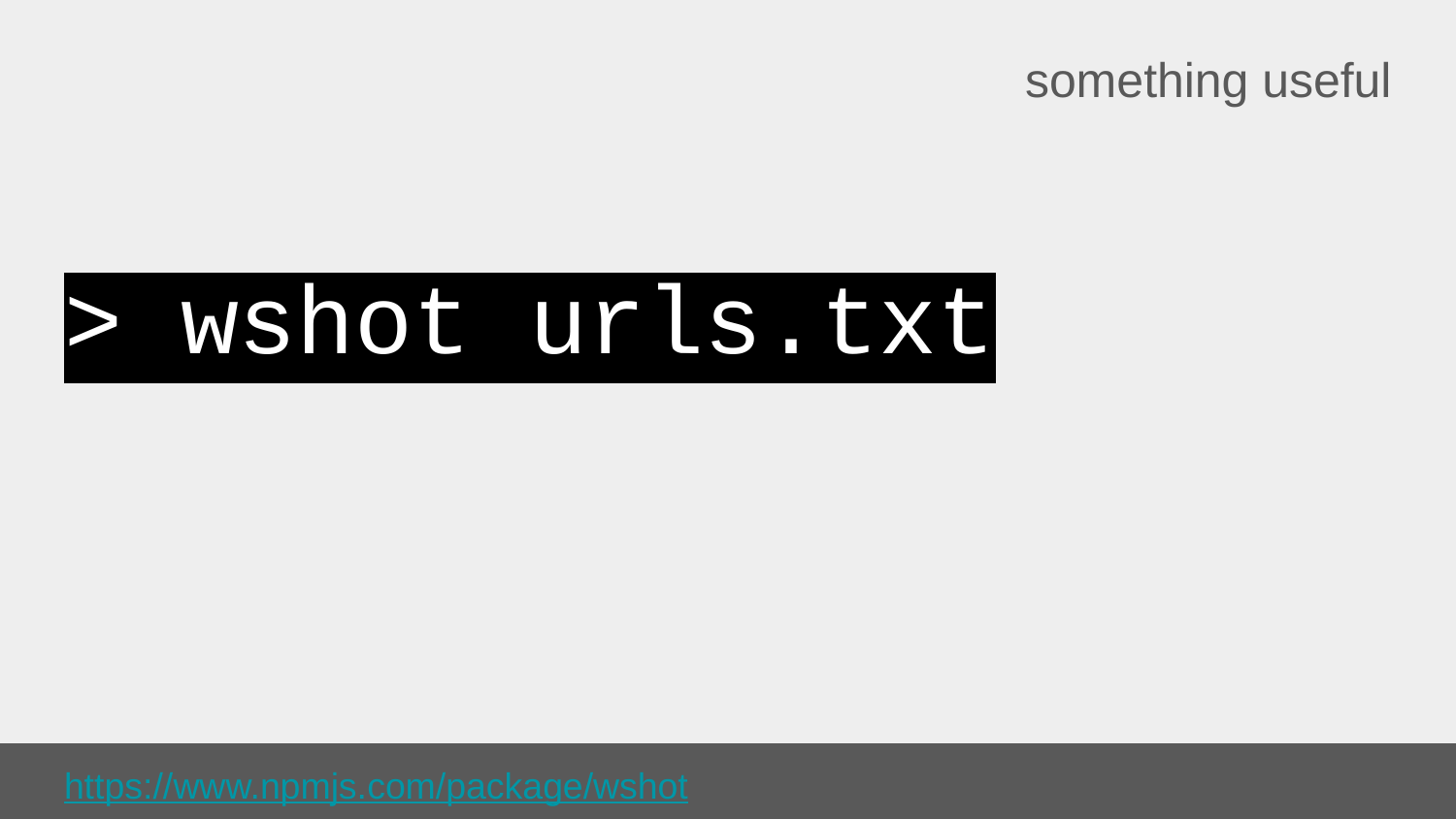

something useful
# > wshot urls.txt
https://www.npmjs.com/package/wshot